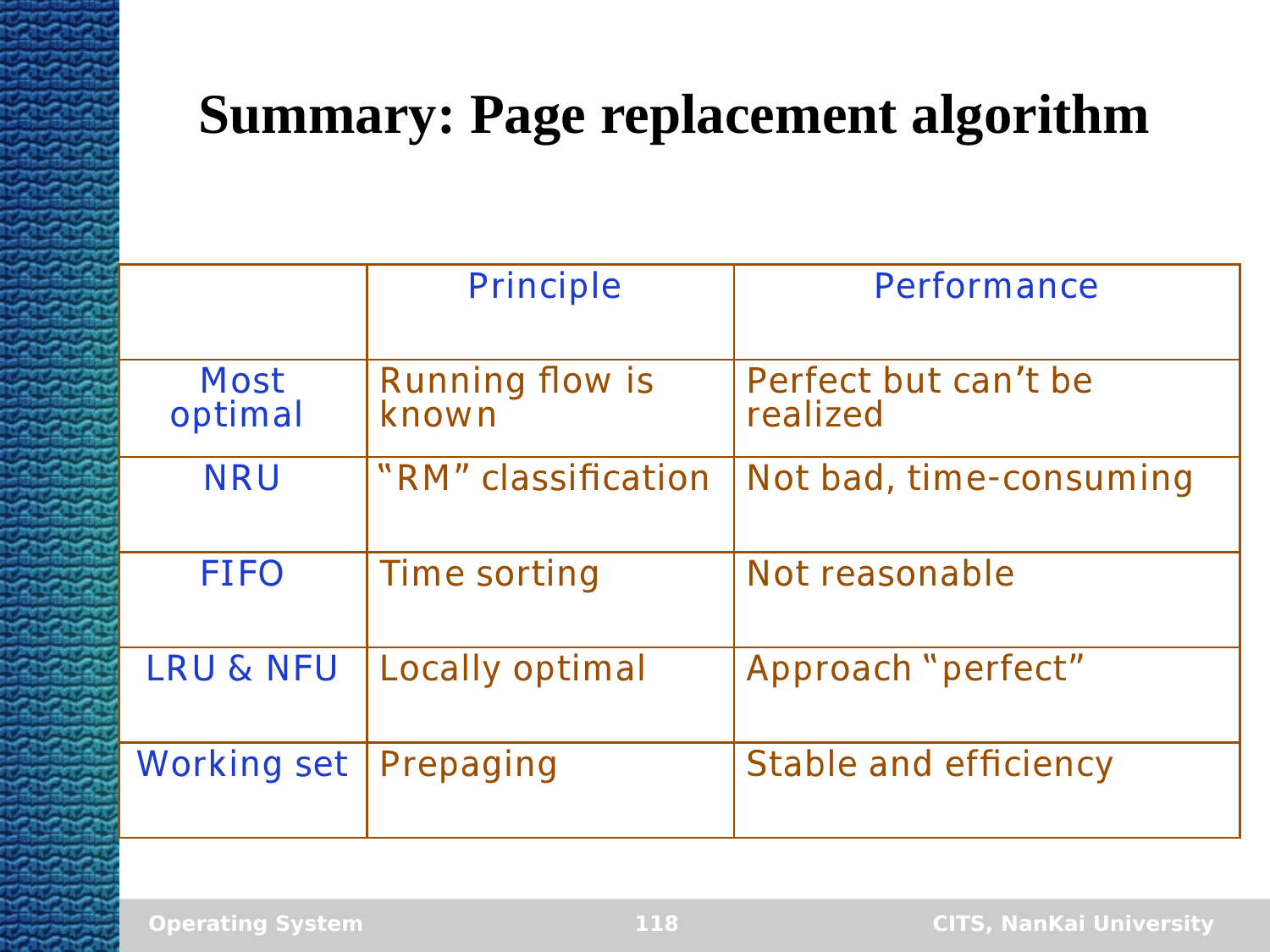

# Summary: Page replacement algorithm
|  | Principle | Performance |
| --- | --- | --- |
| Most optimal | Running flow is known | Perfect but can’t be realized |
| NRU | “RM” classification | Not bad, time-consuming |
| FIFO | Time sorting | Not reasonable |
| LRU & NFU | Locally optimal | Approach “perfect” |
| Working set | Prepaging | Stable and efficiency |
Operating System
118
CITS, NanKai University